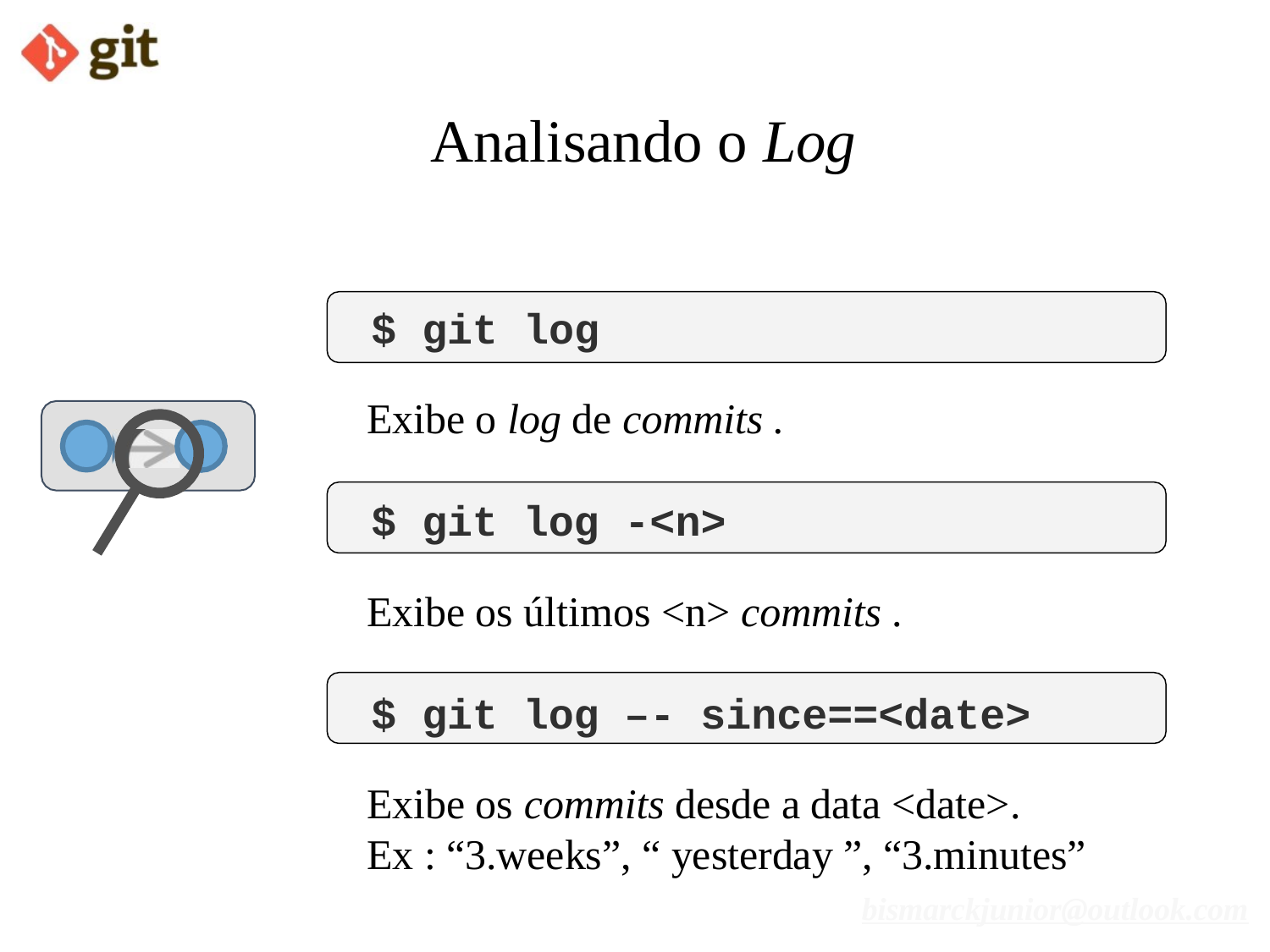

# Analisando o Log

$ git log
Exibe o log de commits .

$ git log -<n>
Exibe os últimos <n> commits .

$ git log –- since==<date>
Exibe os commits desde a data <date>.
Ex : “3.weeks”, “ yesterday ”, “3.minutes”

bismarckjunior@outlook.com